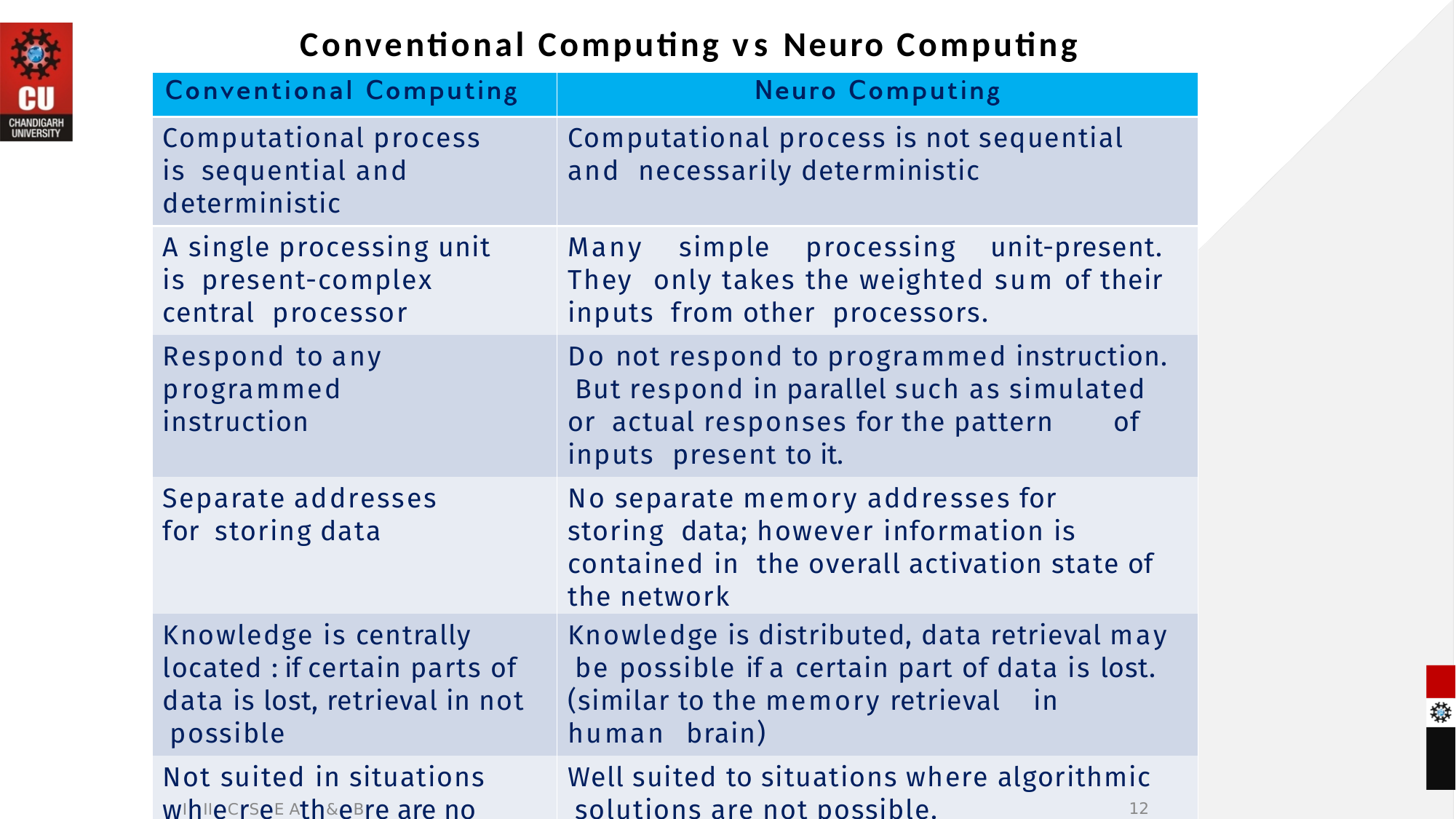

# Conventional Computing vs Neuro Computing
| Conventional Computing | Neuro Computing |
| --- | --- |
| Computational process is sequential and deterministic | Computational process is not sequential and necessarily deterministic |
| A single processing unit is present-complex central processor | Many simple processing unit-present. They only takes the weighted sum of their inputs from other processors. |
| Respond to any programmed instruction | Do not respond to programmed instruction. But respond in parallel such as simulated or actual responses for the pattern of inputs present to it. |
| Separate addresses for storing data | No separate memory addresses for storing data; however information is contained in the overall activation state of the network |
| Knowledge is centrally located : if certain parts of data is lost, retrieval in not possible | Knowledge is distributed, data retrieval may be possible if a certain part of data is lost. (similar to the memory retrieval in human brain) |
| Not suited in situations wIhIIeCrSeE Ath&eBre are no clear | Well suited to situations where algorithmic solutions are not possible. 12 Downloaded from: annauniversityedu.blogspot.com |